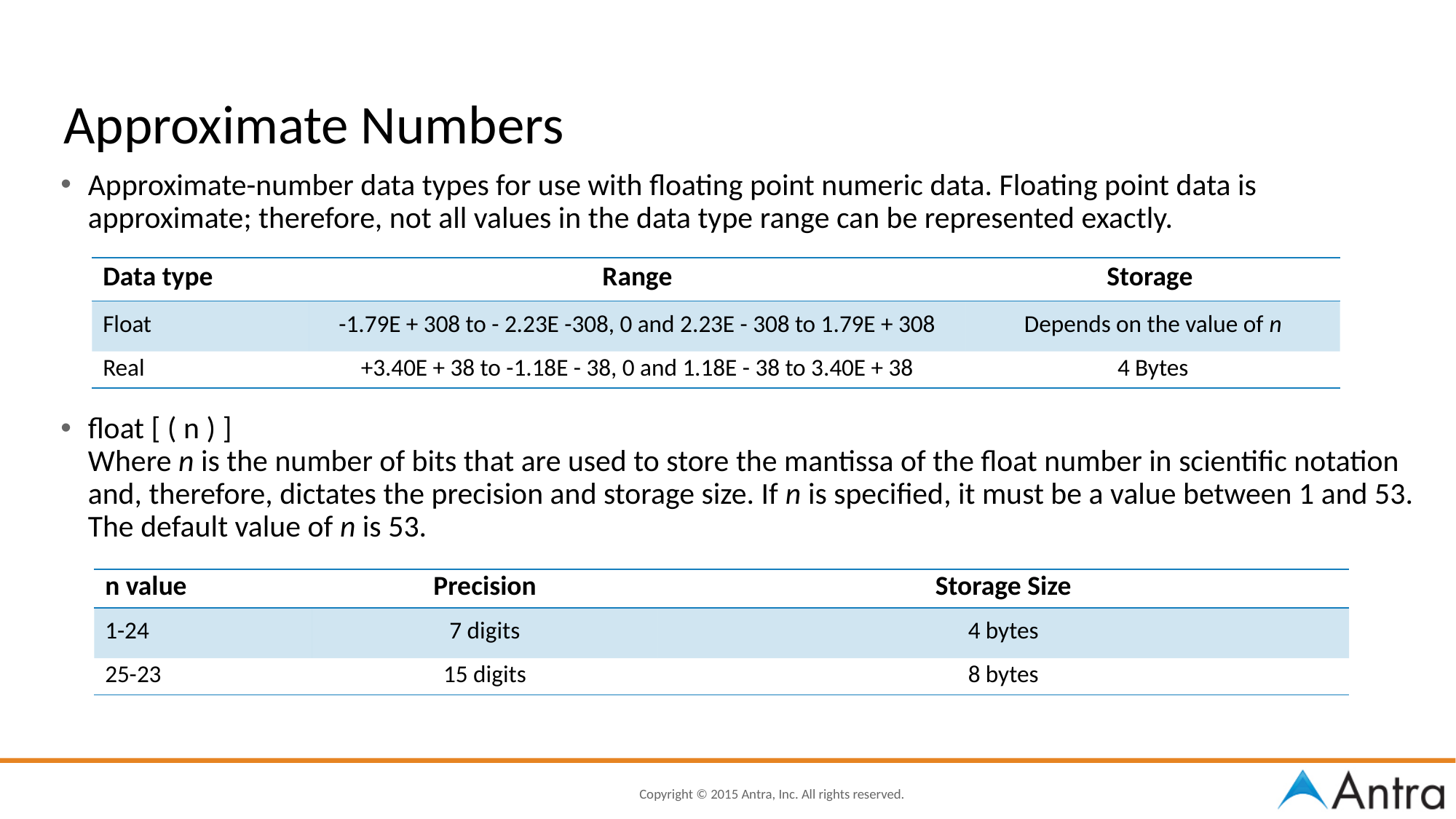

# Approximate Numbers
Approximate-number data types for use with floating point numeric data. Floating point data is approximate; therefore, not all values in the data type range can be represented exactly.
| Data type | Range | Storage |
| --- | --- | --- |
| Float | -1.79E + 308 to - 2.23E -308, 0 and 2.23E - 308 to 1.79E + 308 | Depends on the value of n |
| Real | +3.40E + 38 to -1.18E - 38, 0 and 1.18E - 38 to 3.40E + 38 | 4 Bytes |
float [ ( n ) ]
Where n is the number of bits that are used to store the mantissa of the float number in scientific notation and, therefore, dictates the precision and storage size. If n is specified, it must be a value between 1 and 53. The default value of n is 53.
| n value | Precision | Storage Size |
| --- | --- | --- |
| 1-24 | 7 digits | 4 bytes |
| 25-23 | 15 digits | 8 bytes |